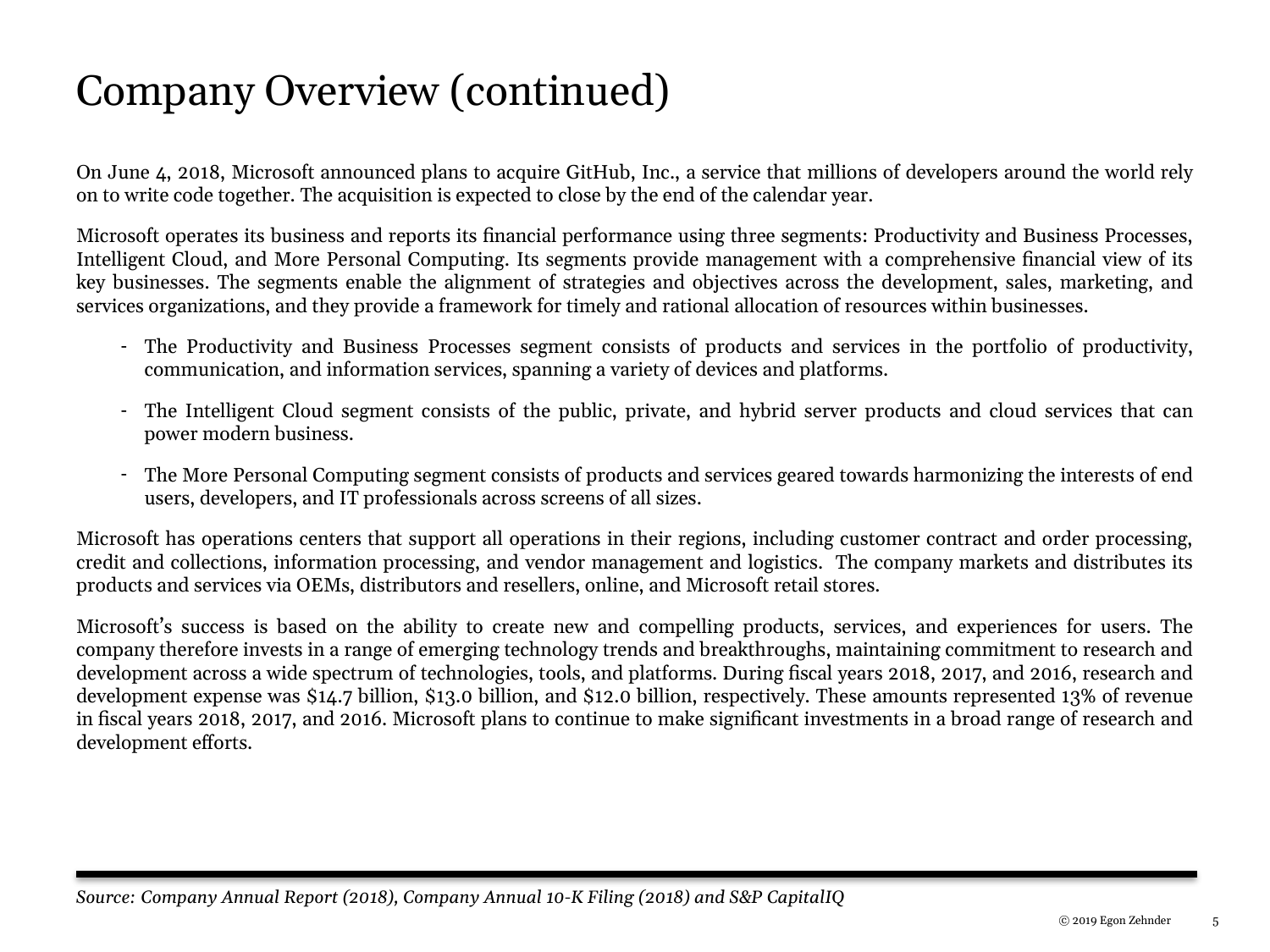

# Company Overview (continued)
On June 4, 2018, Microsoft announced plans to acquire GitHub, Inc., a service that millions of developers around the world rely on to write code together. The acquisition is expected to close by the end of the calendar year.
Microsoft operates its business and reports its financial performance using three segments: Productivity and Business Processes, Intelligent Cloud, and More Personal Computing. Its segments provide management with a comprehensive financial view of its key businesses. The segments enable the alignment of strategies and objectives across the development, sales, marketing, and services organizations, and they provide a framework for timely and rational allocation of resources within businesses.
The Productivity and Business Processes segment consists of products and services in the portfolio of productivity, communication, and information services, spanning a variety of devices and platforms.
The Intelligent Cloud segment consists of the public, private, and hybrid server products and cloud services that can power modern business.
The More Personal Computing segment consists of products and services geared towards harmonizing the interests of end users, developers, and IT professionals across screens of all sizes.
Microsoft has operations centers that support all operations in their regions, including customer contract and order processing, credit and collections, information processing, and vendor management and logistics.  The company markets and distributes its products and services via OEMs, distributors and resellers, online, and Microsoft retail stores.
Microsoft’s success is based on the ability to create new and compelling products, services, and experiences for users. The company therefore invests in a range of emerging technology trends and breakthroughs, maintaining commitment to research and development across a wide spectrum of technologies, tools, and platforms. During fiscal years 2018, 2017, and 2016, research and development expense was $14.7 billion, $13.0 billion, and $12.0 billion, respectively. These amounts represented 13% of revenue in fiscal years 2018, 2017, and 2016. Microsoft plans to continue to make significant investments in a broad range of research and development efforts.

Source: Company Annual Report (2018), Company Annual 10-K Filing (2018) and S&P CapitalIQ